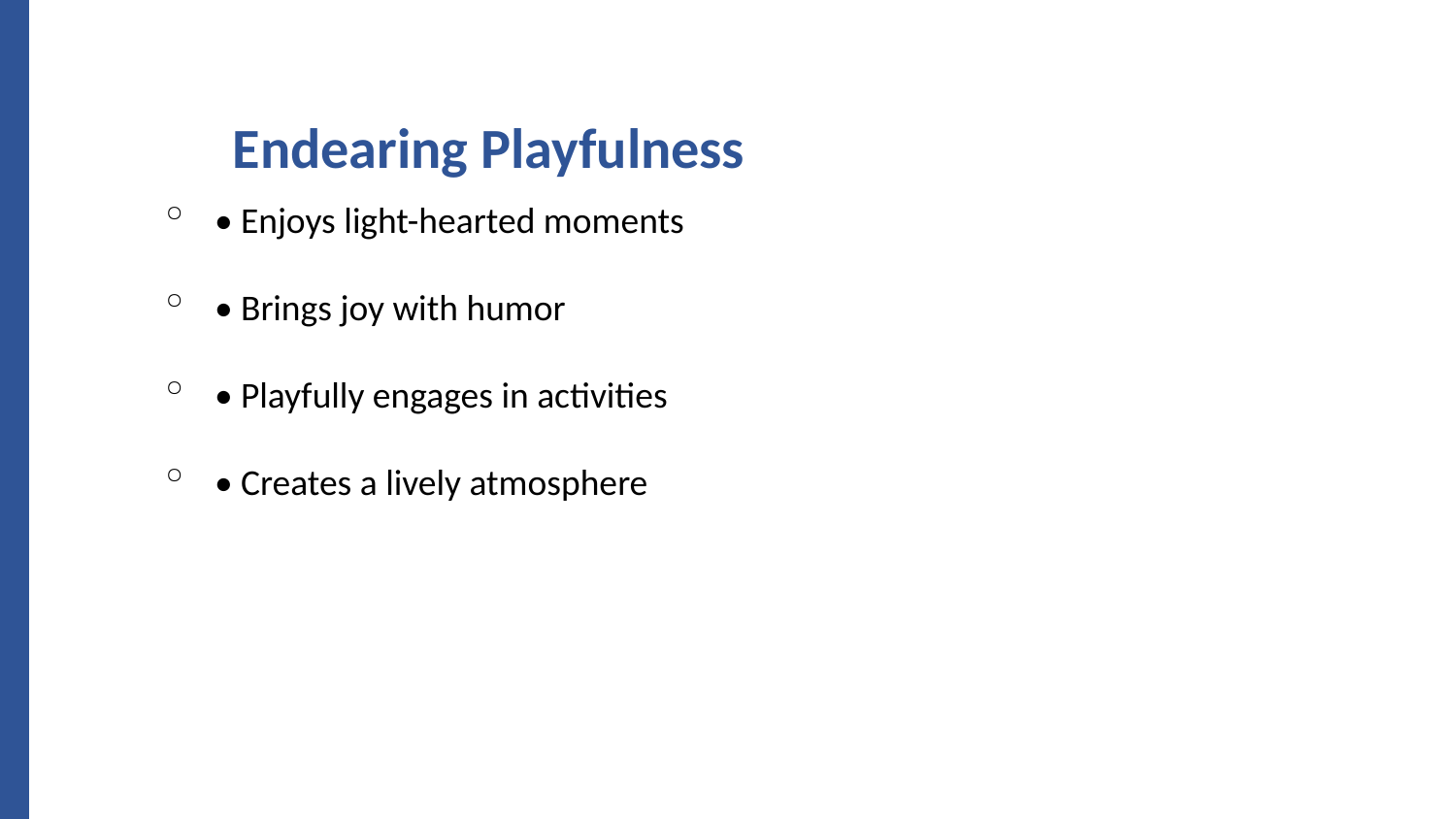

Endearing Playfulness
• Enjoys light-hearted moments
• Brings joy with humor
• Playfully engages in activities
• Creates a lively atmosphere
1